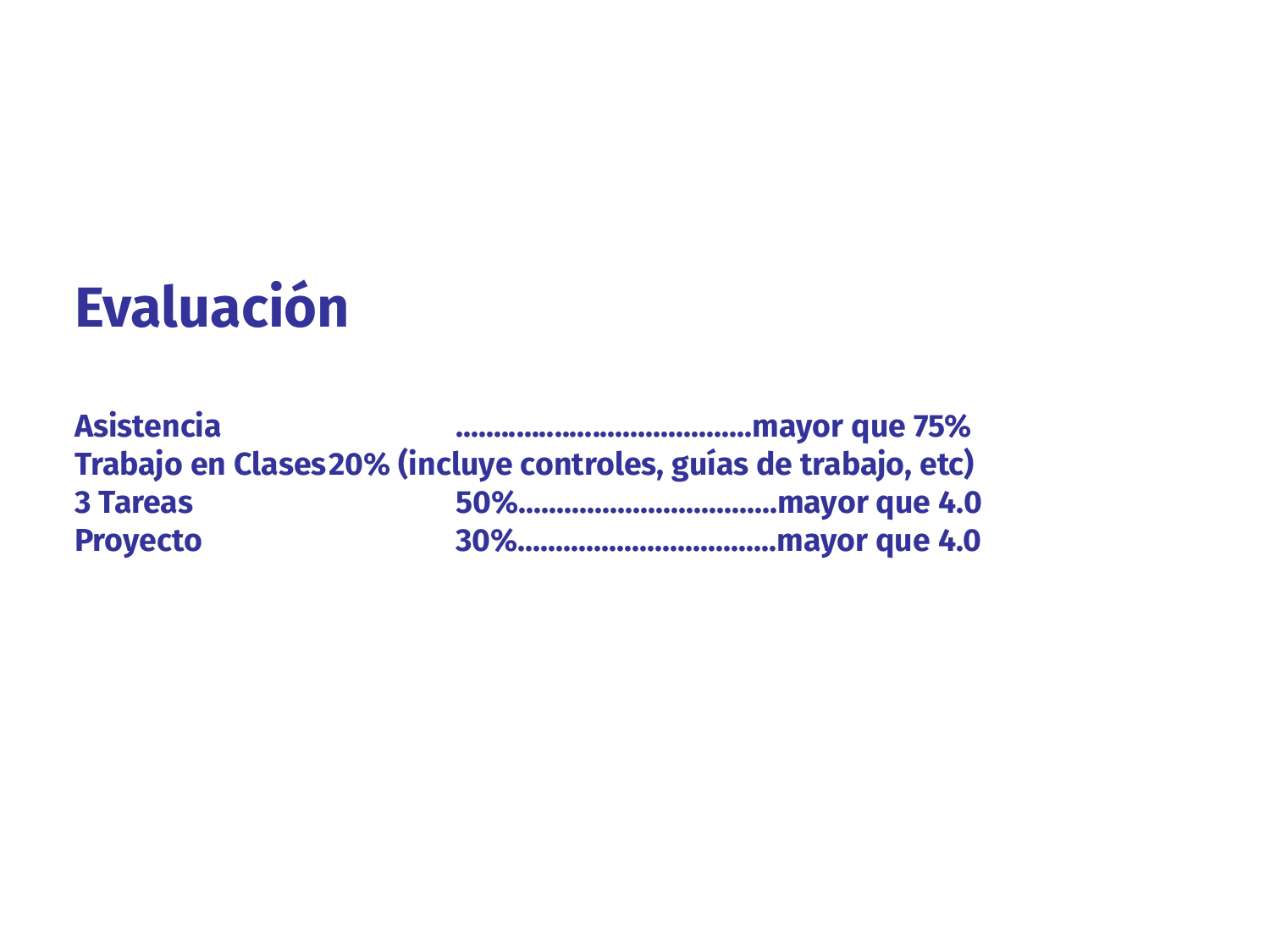

Evaluación

Asistencia		.......................................mayor que 75%
Trabajo en Clases	20% (incluye controles, guías de trabajo, etc)
3 Tareas			50%..................................mayor que 4.0
Proyecto		30%..................................mayor que 4.0